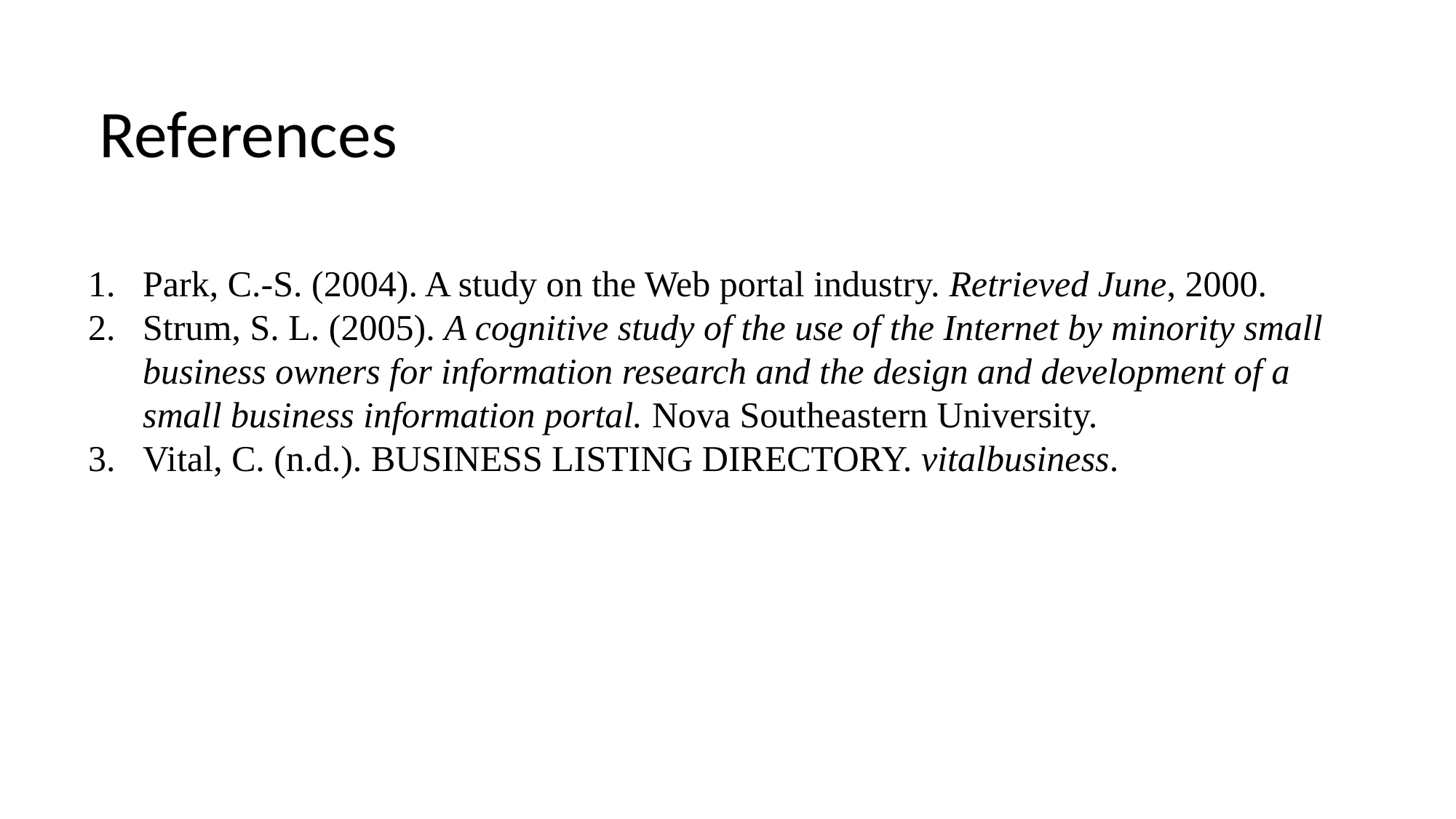

References

Park, C.-S. (2004). A study on the Web portal industry. Retrieved June, 2000.
Strum, S. L. (2005). A cognitive study of the use of the Internet by minority small business owners for information research and the design and development of a small business information portal. Nova Southeastern University.
Vital, C. (n.d.). BUSINESS LISTING DIRECTORY. vitalbusiness.